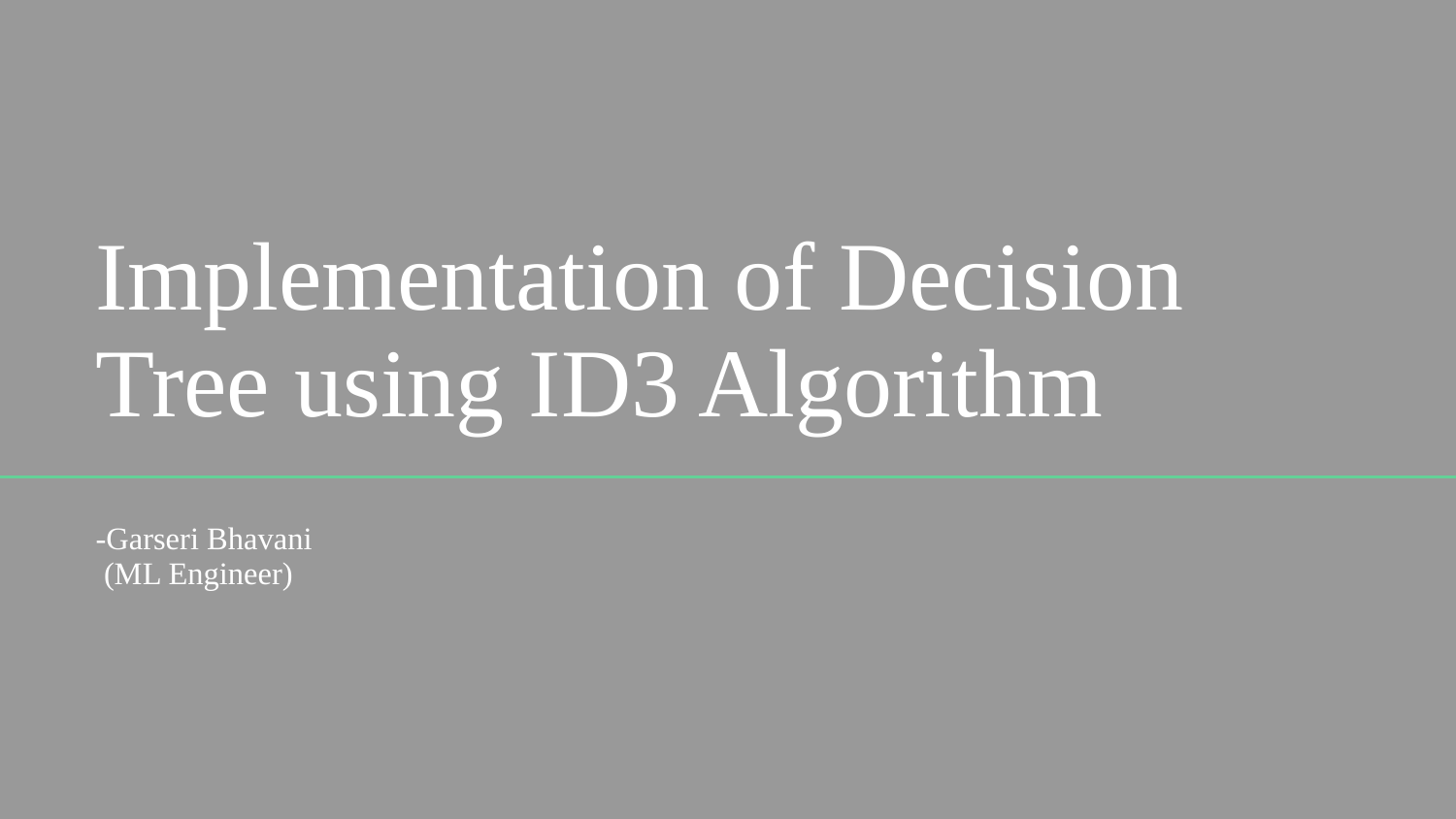

# Implementation of Decision Tree using ID3 Algorithm
-Garseri Bhavani
 (ML Engineer)